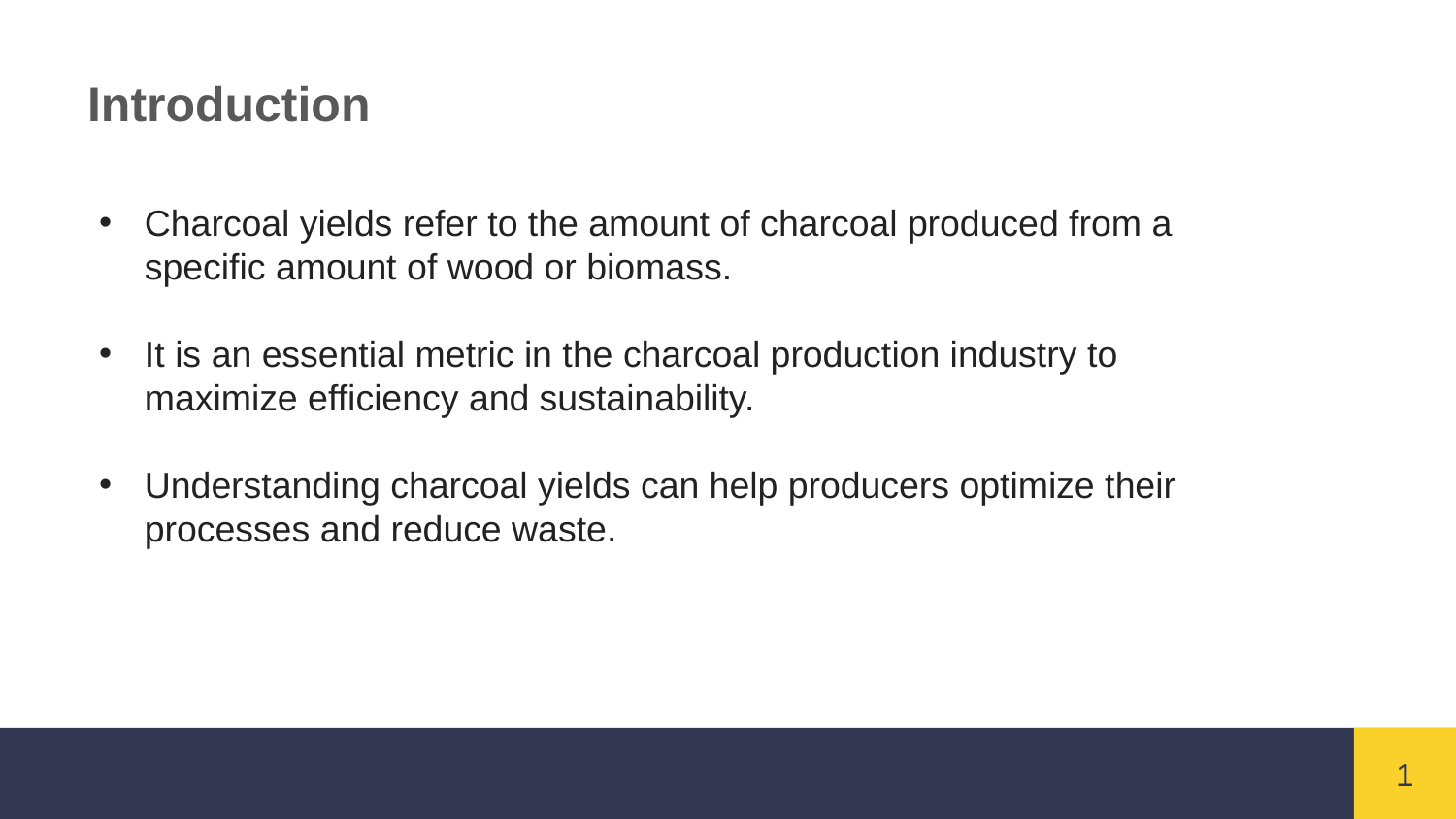

Introduction
Charcoal yields refer to the amount of charcoal produced from a specific amount of wood or biomass.

It is an essential metric in the charcoal production industry to maximize efficiency and sustainability.

Understanding charcoal yields can help producers optimize their processes and reduce waste.

1